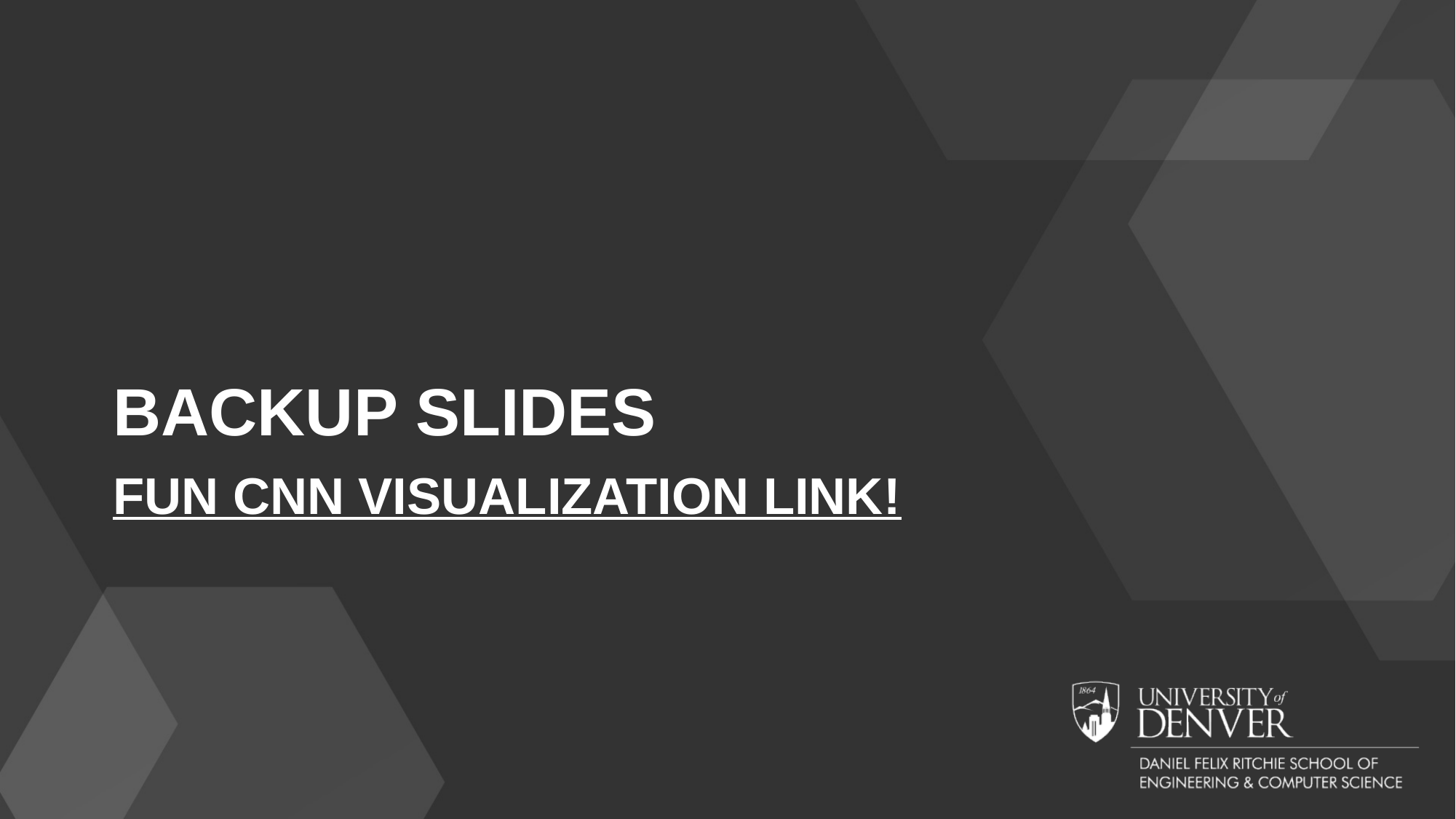

# BACKUP SLIDES
FUN CNN VISUALIZATION LINK!